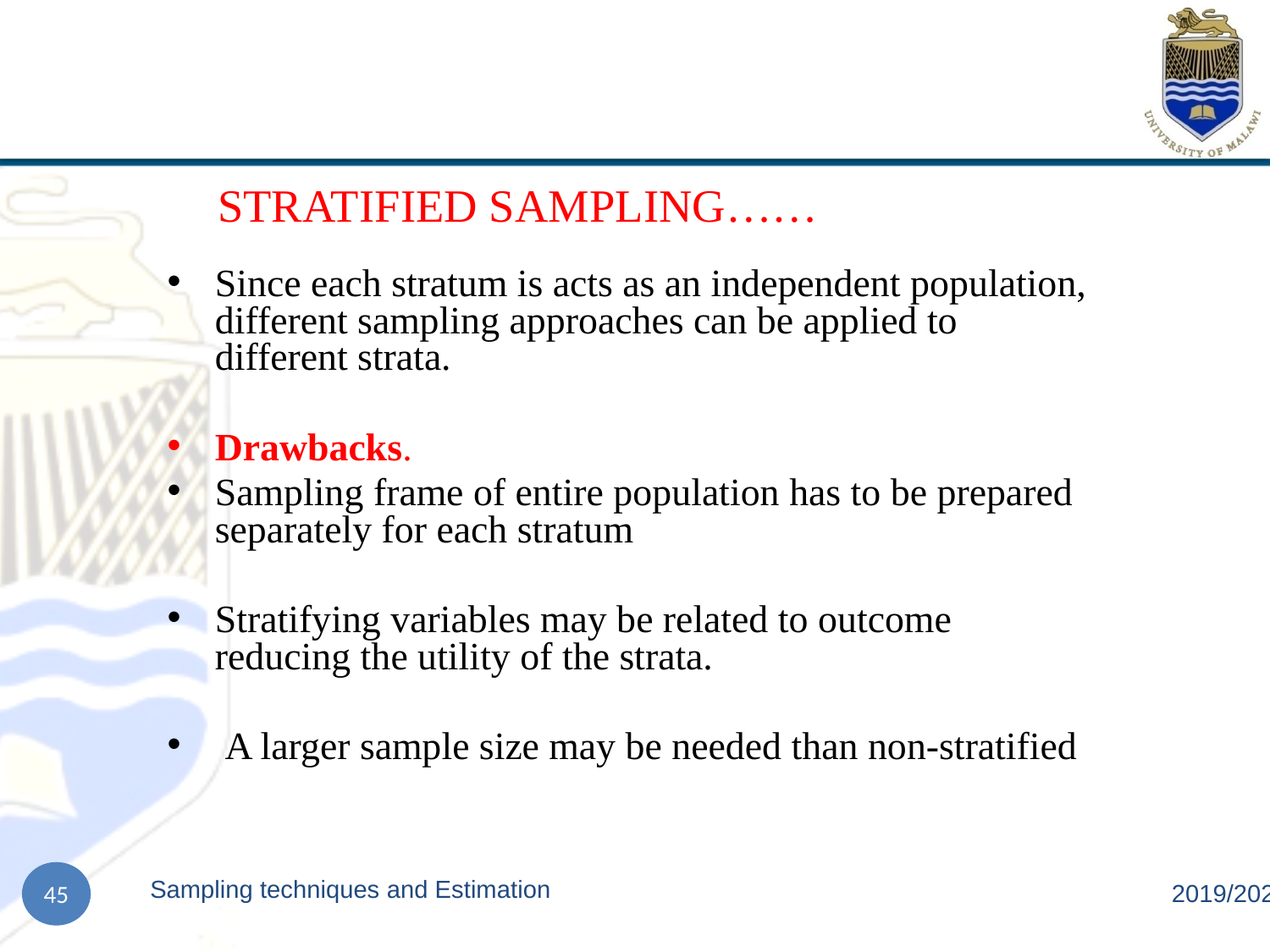

# STRATIFIED SAMPLING……
Since each stratum is acts as an independent population, different sampling approaches can be applied to different strata.

Drawbacks.
Sampling frame of entire population has to be prepared separately for each stratum

Stratifying variables may be related to outcome reducing the utility of the strata.

 A larger sample size may be needed than non-stratified
Sampling techniques and Estimation
2019/2020
45